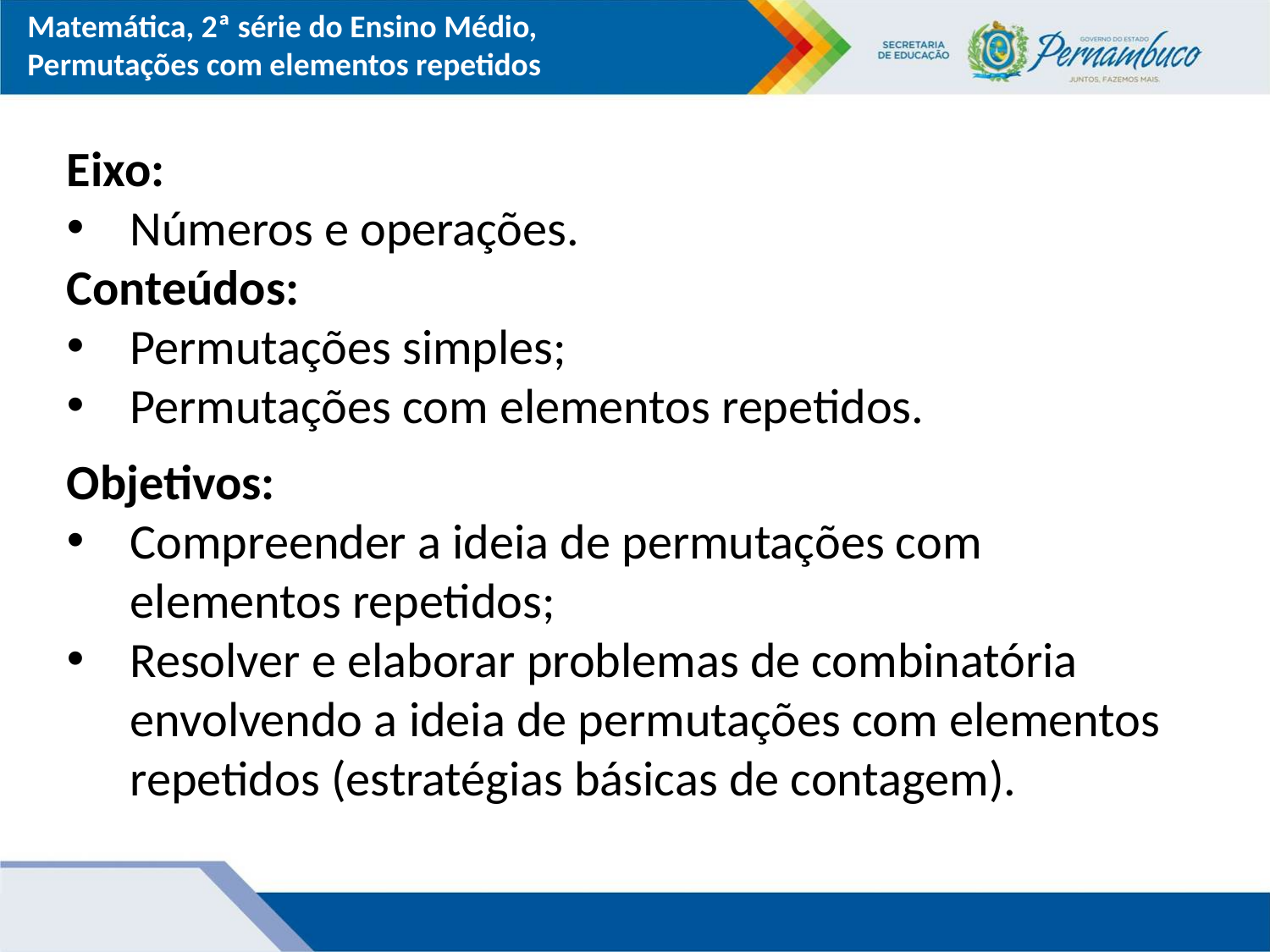

Matemática, 2ª série do Ensino Médio, Permutações com elementos repetidos

Eixo:
Números e operações.
Conteúdos:
Permutações simples;
Permutações com elementos repetidos.

Objetivos:
Compreender a ideia de permutações com elementos repetidos;
Resolver e elaborar problemas de combinatória envolvendo a ideia de permutações com elementos repetidos (estratégias básicas de contagem).